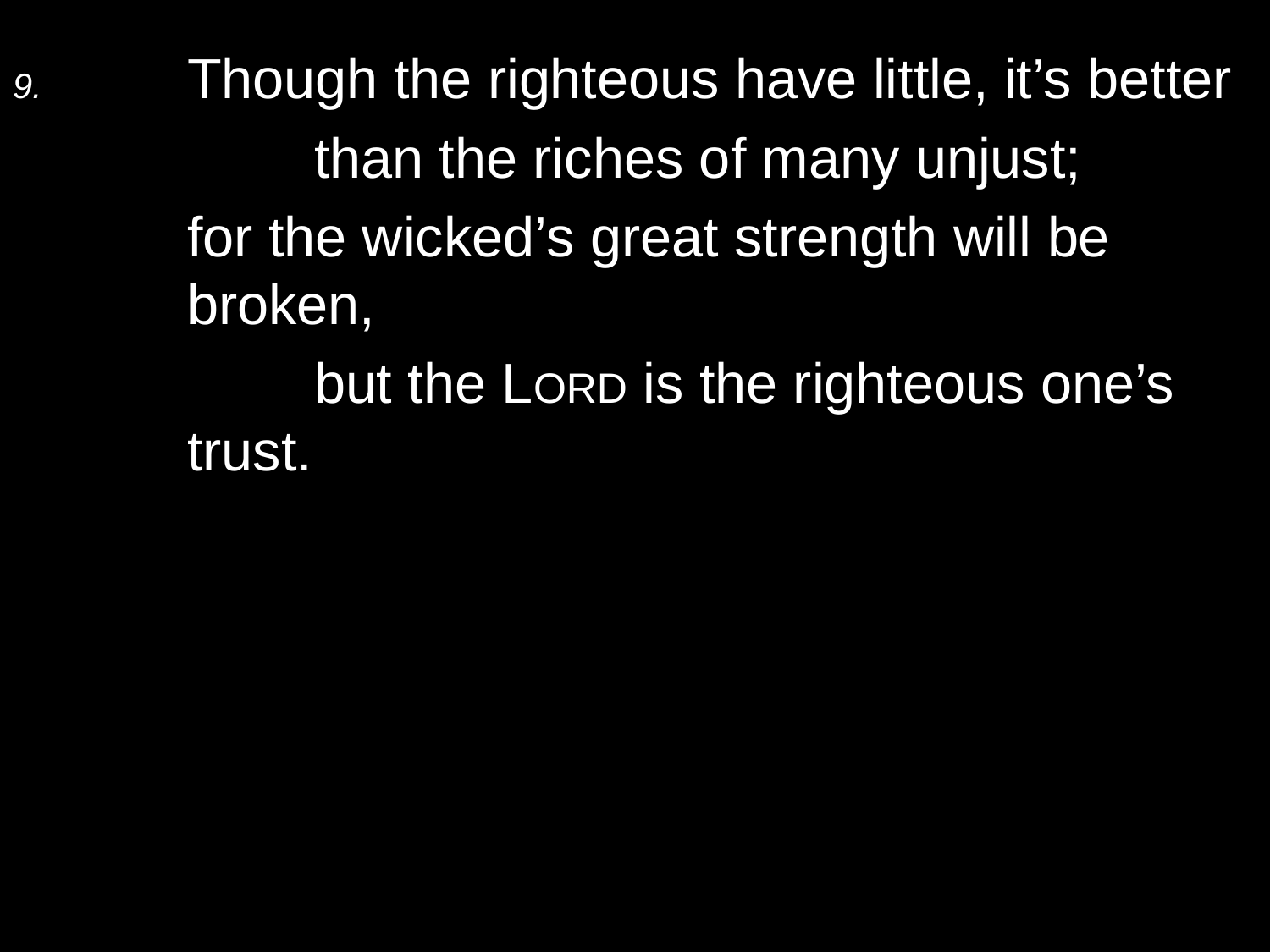

9.	Though the righteous have little, it’s better
		than the riches of many unjust;
	for the wicked’s great strength will be broken,
		but the Lord is the righteous one’s trust.